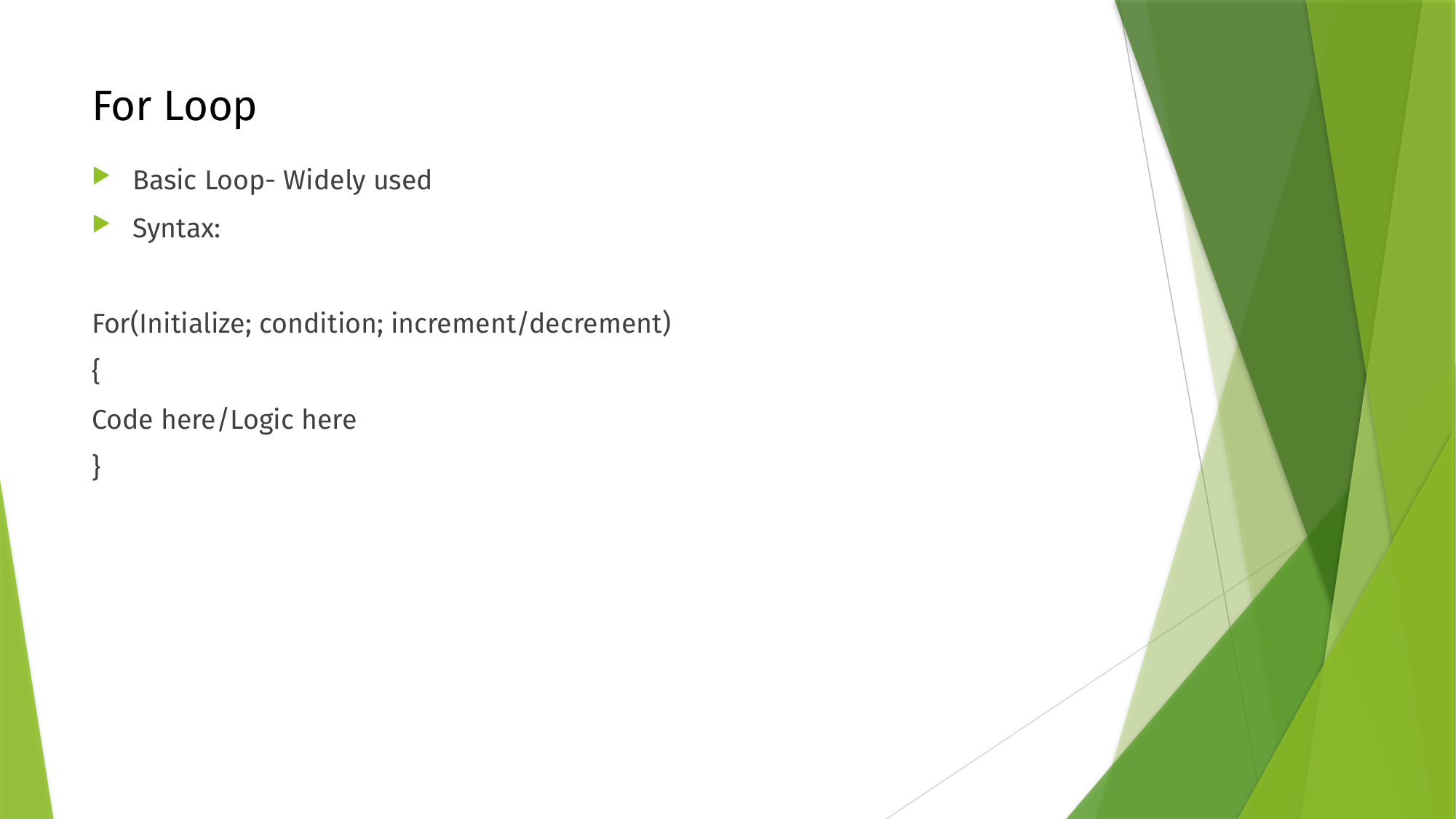

# For Loop
Basic Loop- Widely used
Syntax:

For(Initialize; condition; increment/decrement)
{
Code here/Logic here
}